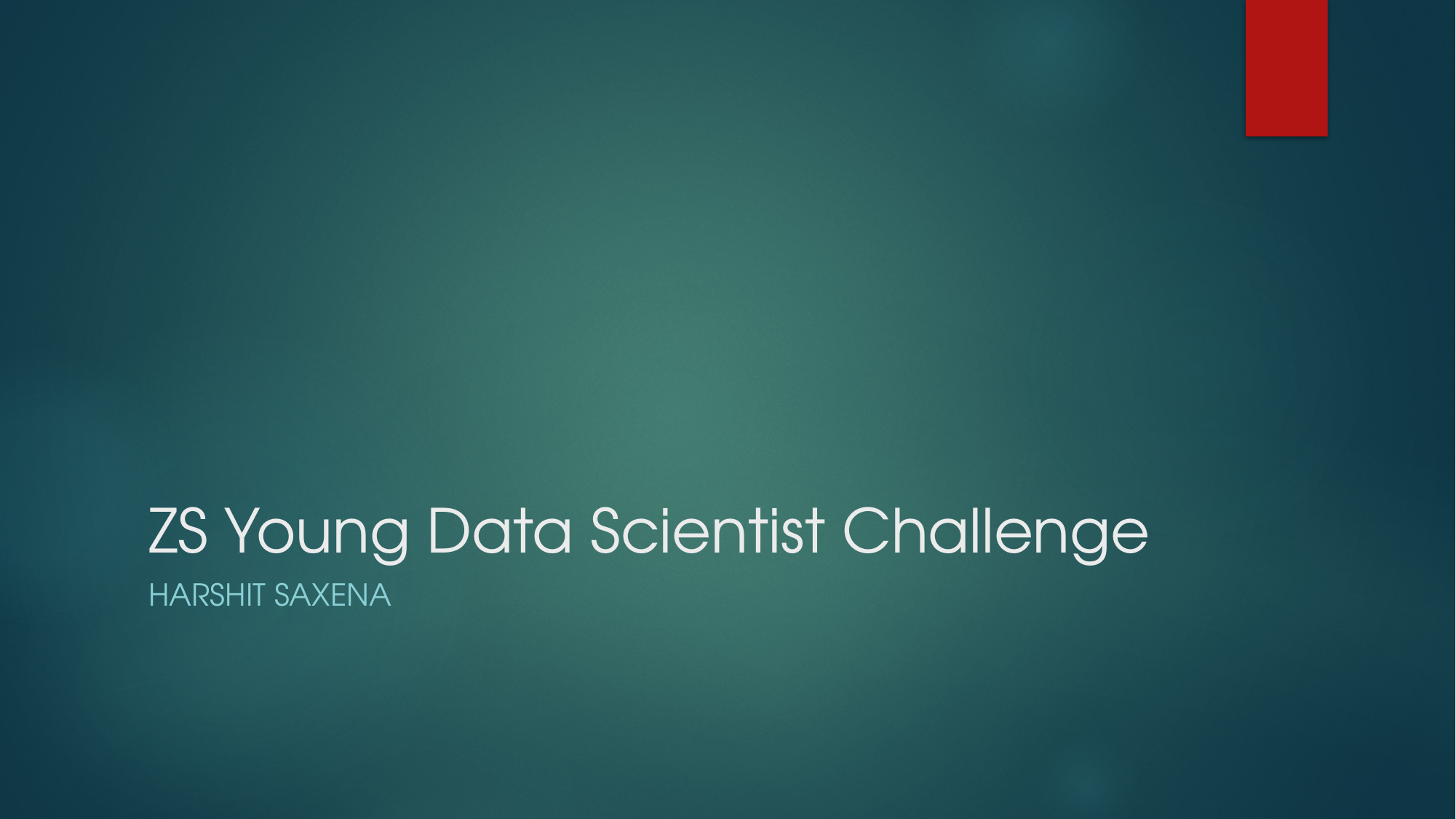

# ZS Young Data Scientist Challenge
Harshit Saxena